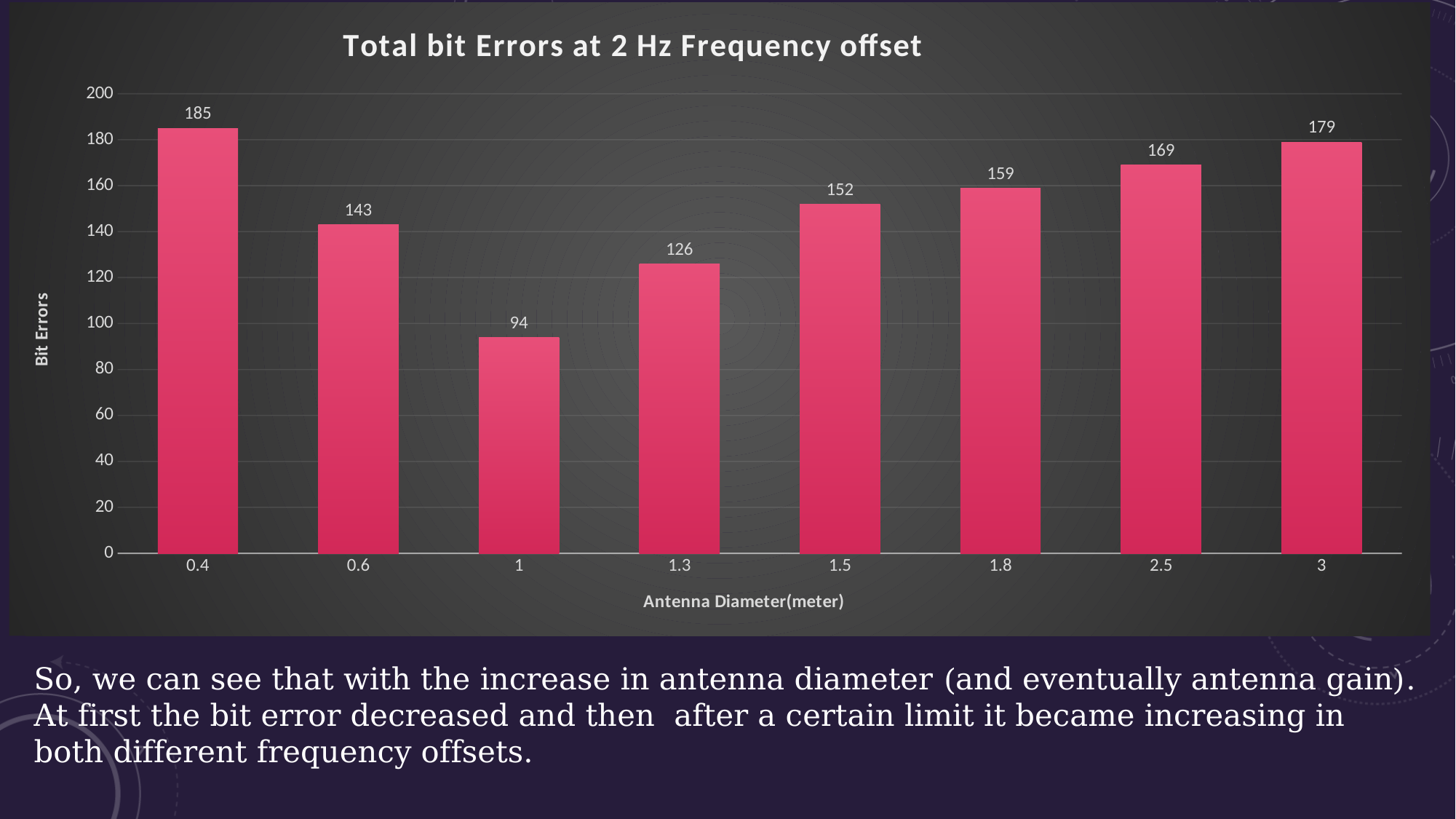

### Chart: Total bit Errors at 2 Hz Frequency offset

| Category |  |
|---|---|
| 0.4 | 185.0 |
| 0.6 | 143.0 |
| 1 | 94.0 |
| 1.3 | 126.0 |
| 1.5 | 152.0 |
| 1.8 | 159.0 |
| 2.5 | 169.0 |
| 3 | 179.0 |
So, we can see that with the increase in antenna diameter (and eventually antenna gain). At first the bit error decreased and then  after a certain limit it became increasing in both different frequency offsets.